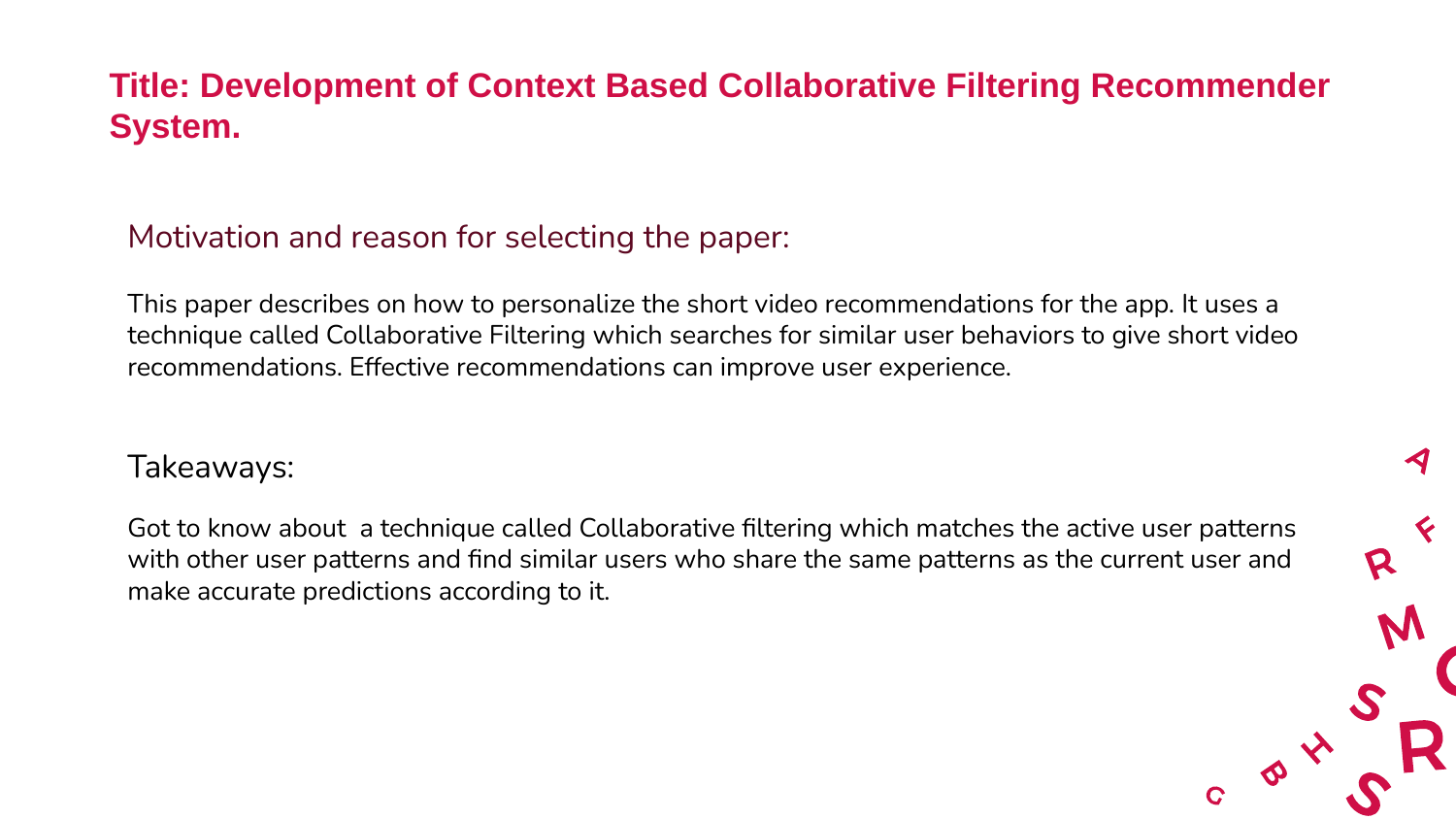

# Title: Development of Context Based Collaborative Filtering Recommender System.
Motivation and reason for selecting the paper:
This paper describes on how to personalize the short video recommendations for the app. It uses a technique called Collaborative Filtering which searches for similar user behaviors to give short video recommendations. Effective recommendations can improve user experience.

Takeaways:

Got to know about  a technique called Collaborative filtering which matches the active user patterns with other user patterns and find similar users who share the same patterns as the current user and make accurate predictions according to it.